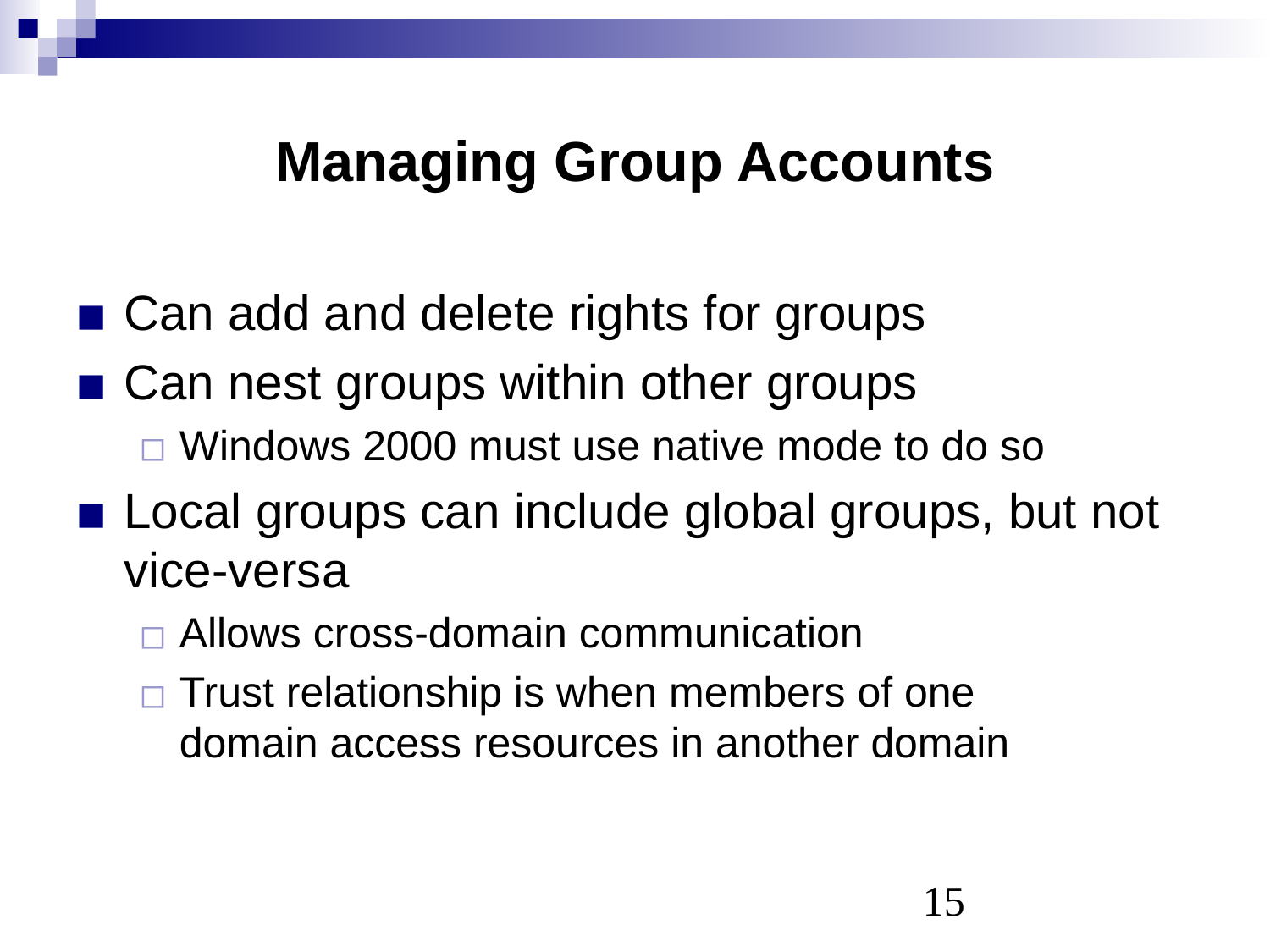

# Managing Group Accounts
Can add and delete rights for groups
Can nest groups within other groups
Windows 2000 must use native mode to do so
Local groups can include global groups, but not vice-versa
Allows cross-domain communication
Trust relationship is when members of one
domain access resources in another domain

15